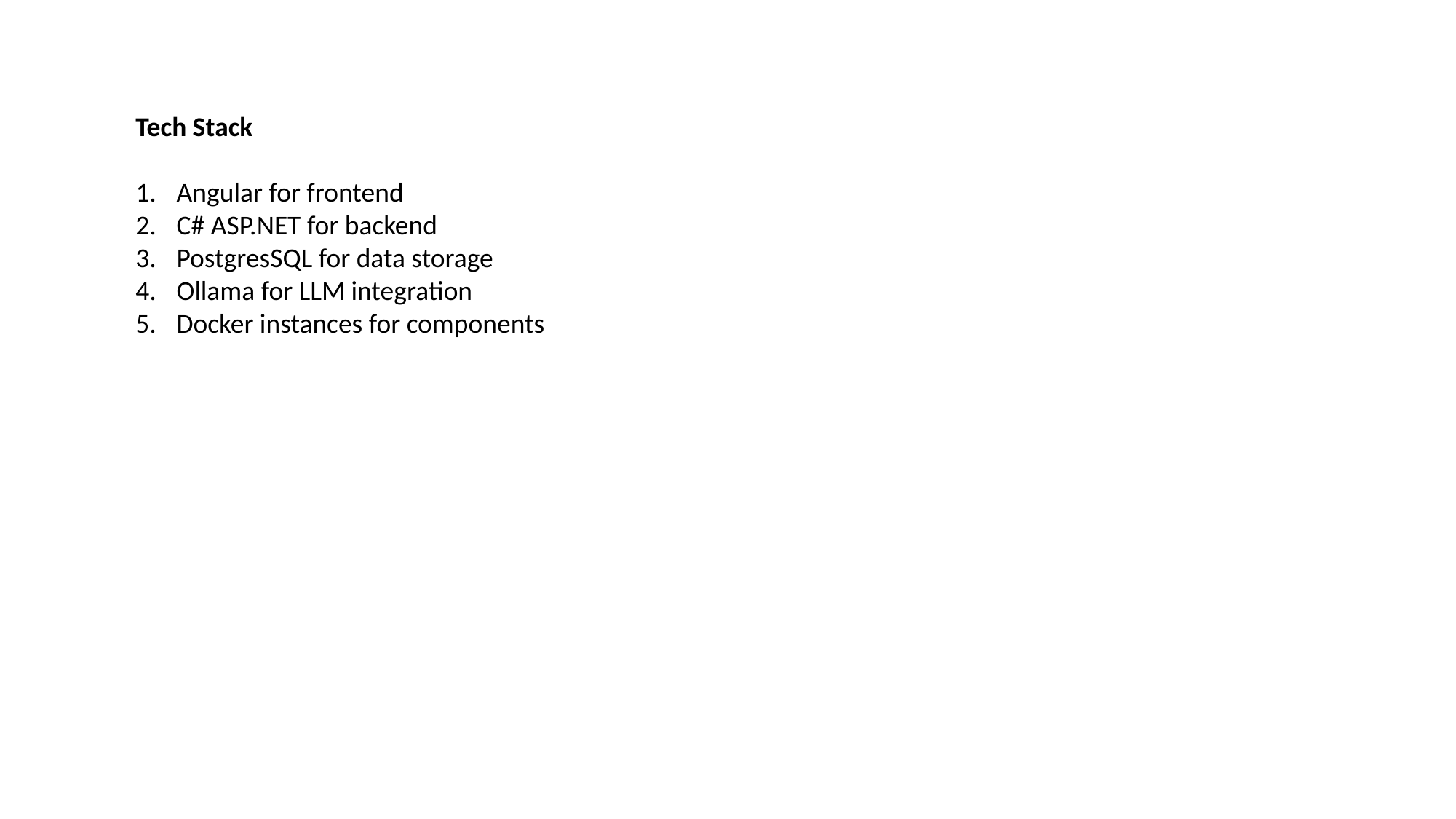

Tech Stack

Angular for frontend
C# ASP.NET for backend
PostgresSQL for data storage
Ollama for LLM integration
Docker instances for components